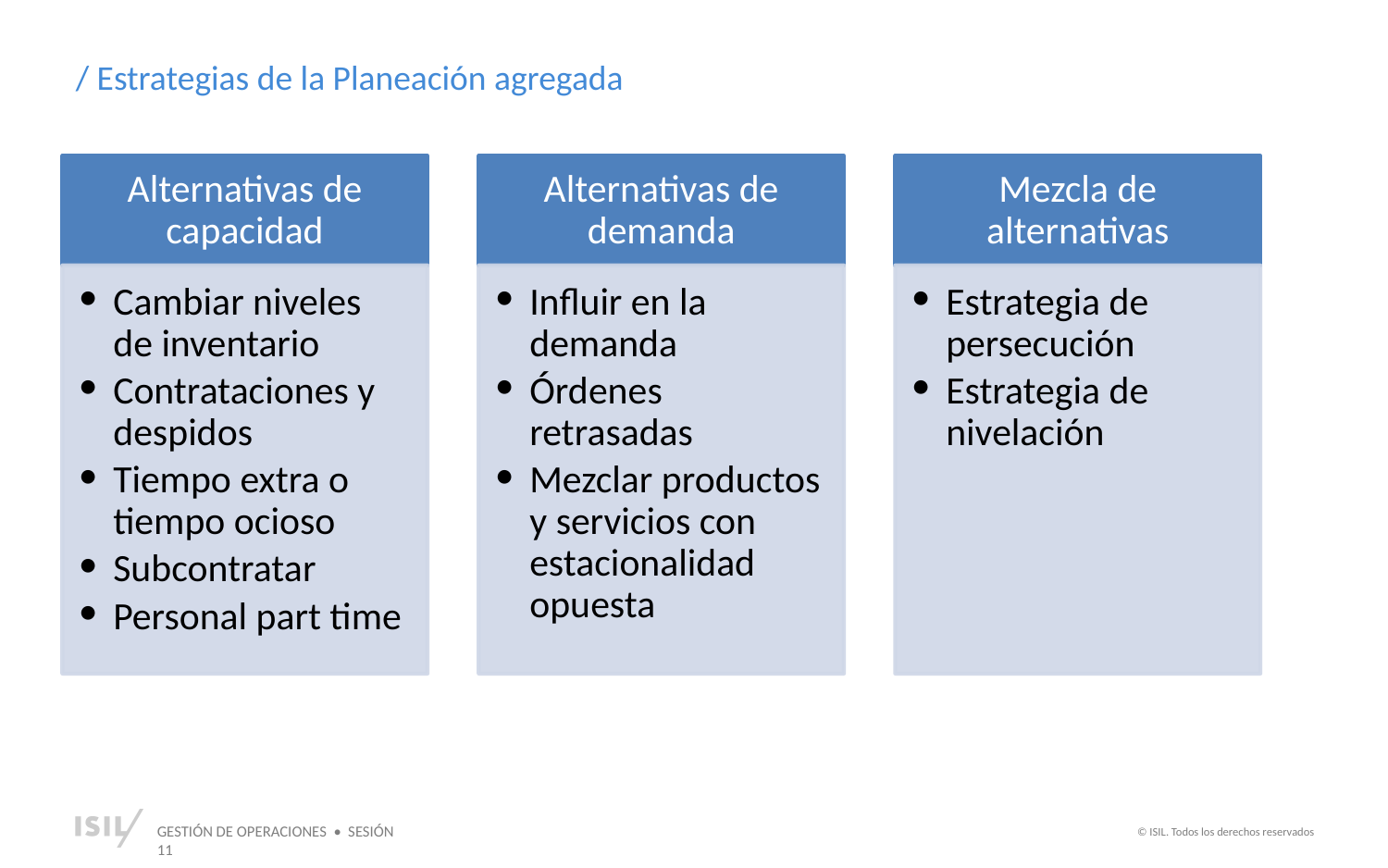

/ Estrategias de la Planeación agregada

Alternativas de capacidad

Alternativas de demanda

Mezcla de alternativas

Cambiar niveles de inventario
Contrataciones y despidos
Tiempo extra o tiempo ocioso
Subcontratar
Personal part time

Influir en la demanda
Órdenes retrasadas
Mezclar productos y servicios con estacionalidad opuesta

Estrategia de persecución
Estrategia de nivelación